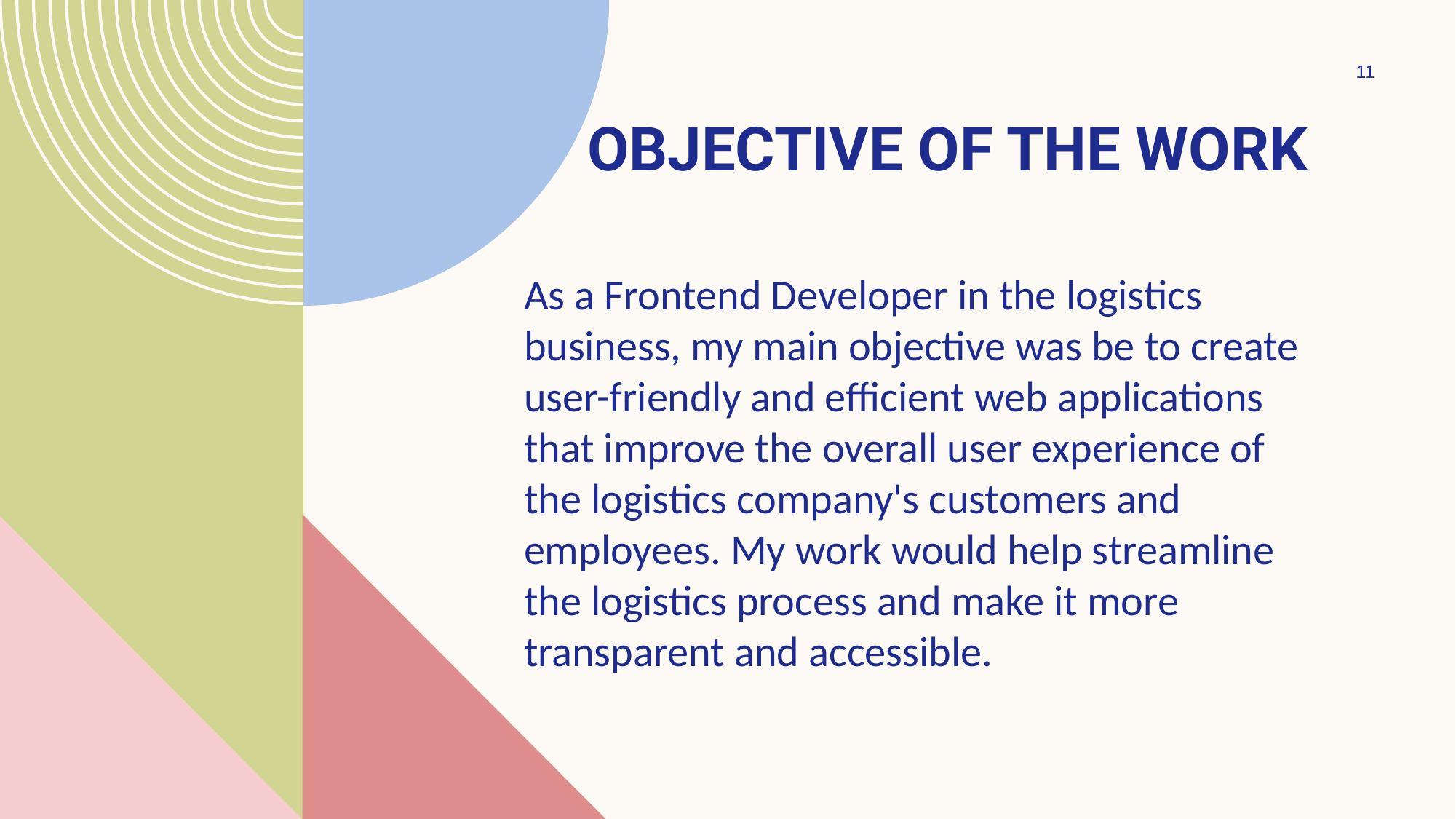

11
# Objective of the work
As a Frontend Developer in the logistics business, my main objective was be to create user-friendly and efficient web applications that improve the overall user experience of the logistics company's customers and employees. My work would help streamline the logistics process and make it more transparent and accessible.